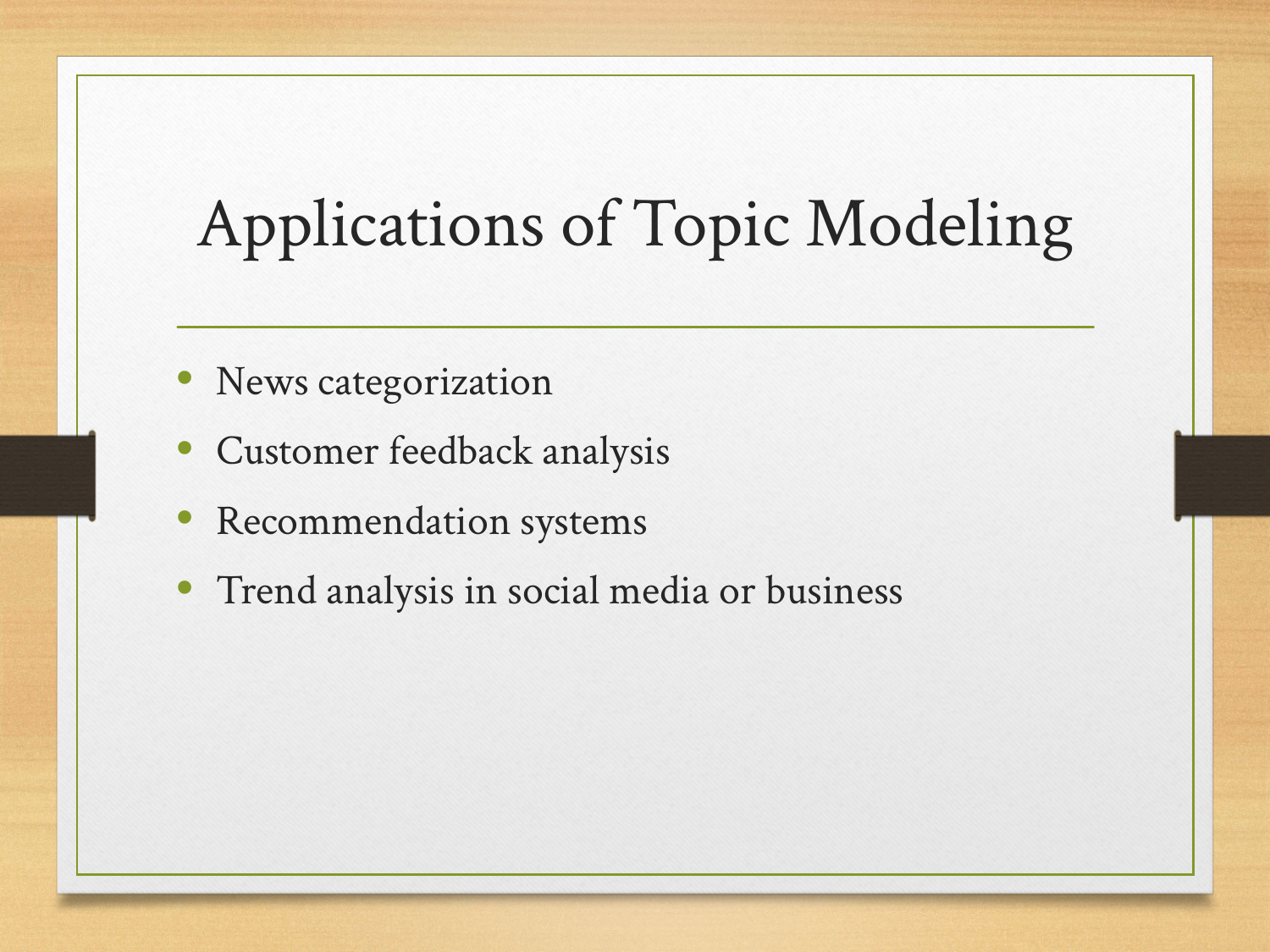

# Applications of Topic Modeling
News categorization
Customer feedback analysis
Recommendation systems
Trend analysis in social media or business